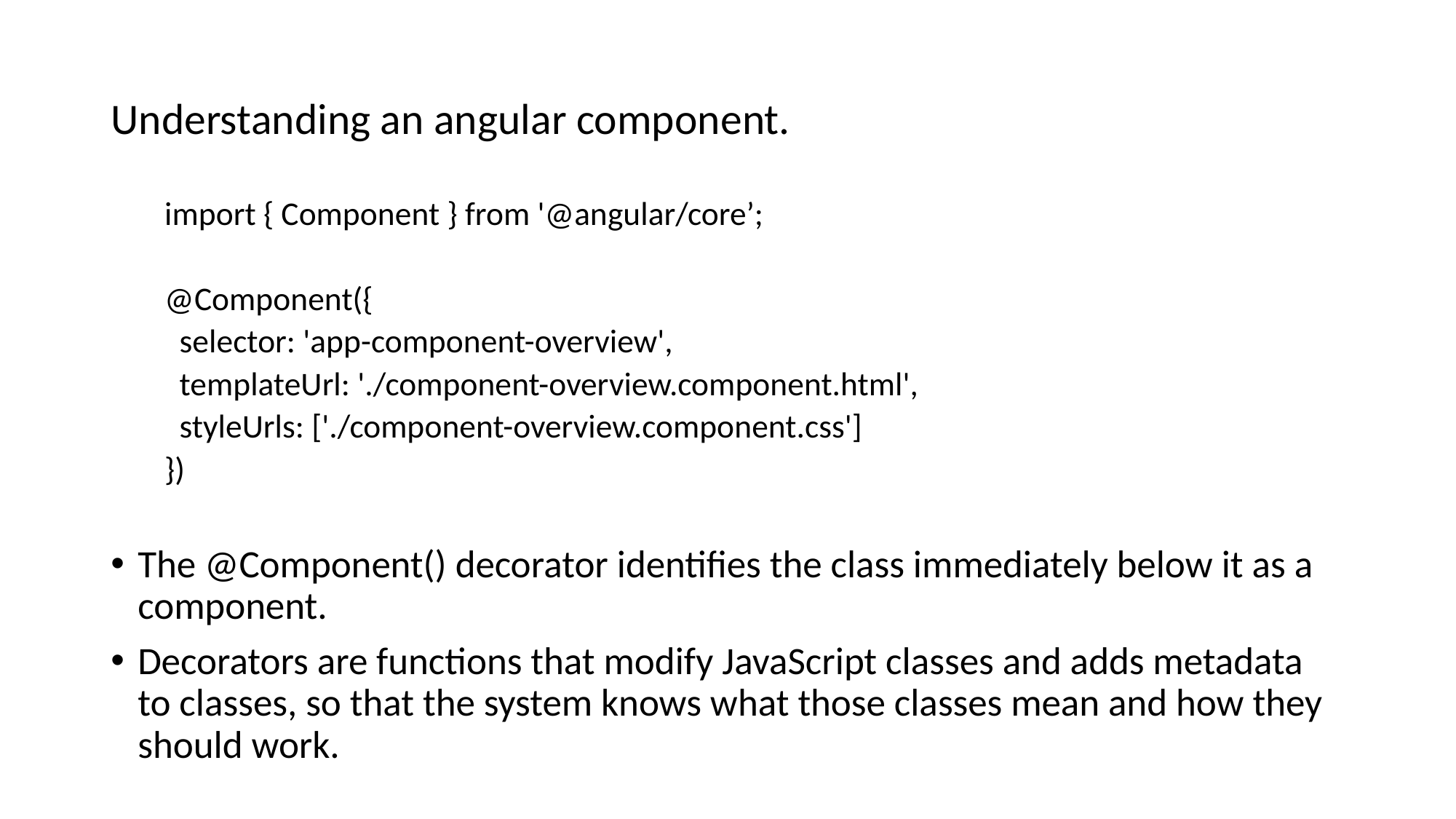

# Understanding an angular component.
import { Component } from '@angular/core’;

@Component({
  selector: 'app-component-overview',
  templateUrl: './component-overview.component.html',
  styleUrls: ['./component-overview.component.css']
})

The @Component() decorator identifies the class immediately below it as a component.
Decorators are functions that modify JavaScript classes and adds metadata to classes, so that the system knows what those classes mean and how they should work.